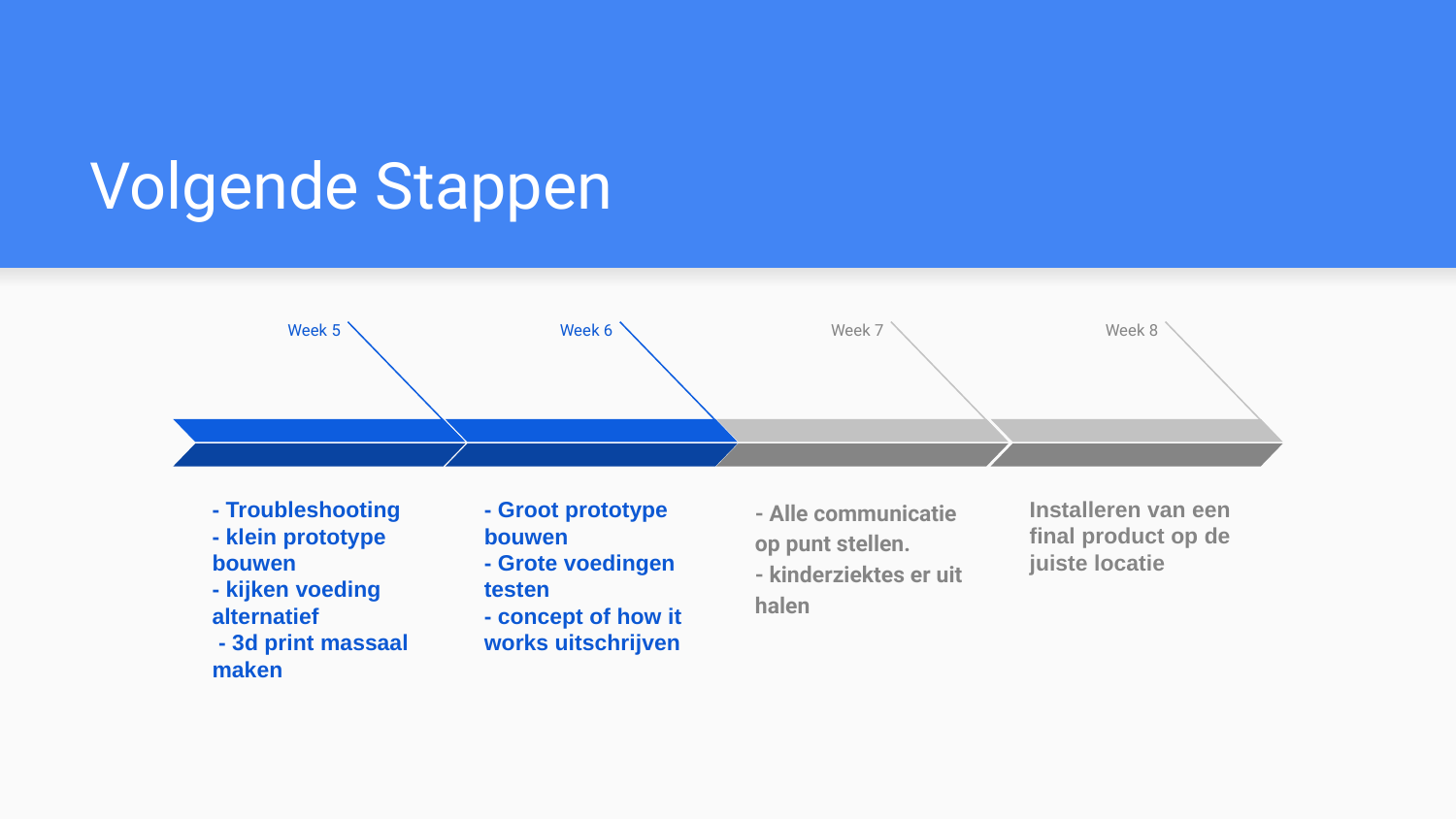

# Volgende Stappen
Week 7

- Alle communicatie op punt stellen.
- kinderziektes er uit halen
Week 8

Installeren van een final product op de juiste locatie
Week 5

- Troubleshooting
- klein prototype    bouwen
- kijken voeding alternatief
 - 3d print massaal maken
Week 6

- Groot prototype bouwen
- Grote voedingen testen
- concept of how it works uitschrijven